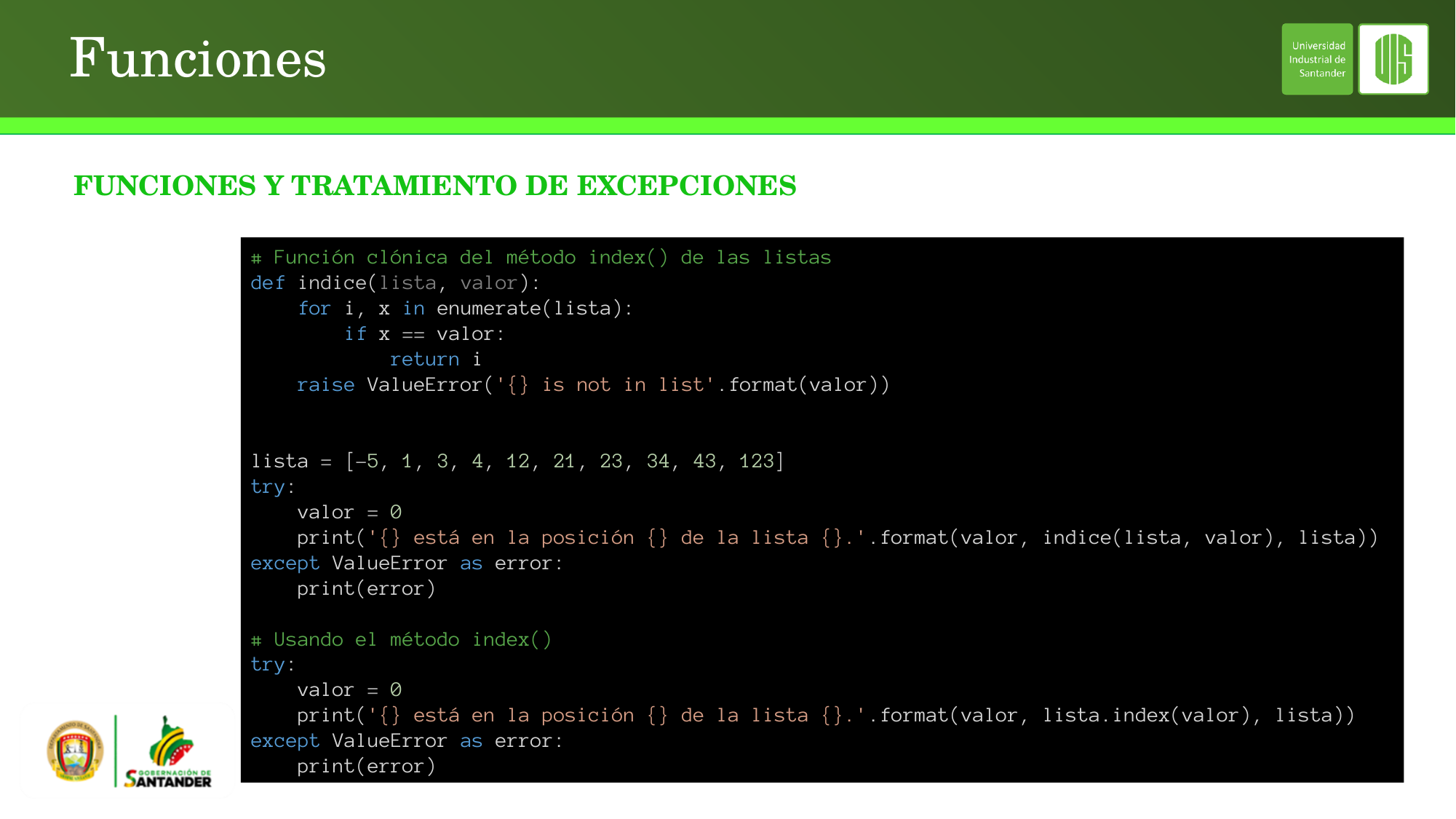

# Funciones
FUNCIONES Y TRATAMIENTO DE EXCEPCIONES
# Función clónica del método index() de las listas
def indice(lista, valor):
    for i, x in enumerate(lista):
        if x == valor:
            return i
    raise ValueError('{} is not in list'.format(valor))
lista = [-5, 1, 3, 4, 12, 21, 23, 34, 43, 123]
try:
    valor = 0
    print('{} está en la posición {} de la lista {}.'.format(valor, indice(lista, valor), lista))
except ValueError as error:
    print(error)
# Usando el método index()
try:
    valor = 0
    print('{} está en la posición {} de la lista {}.'.format(valor, lista.index(valor), lista))
except ValueError as error:
    print(error)